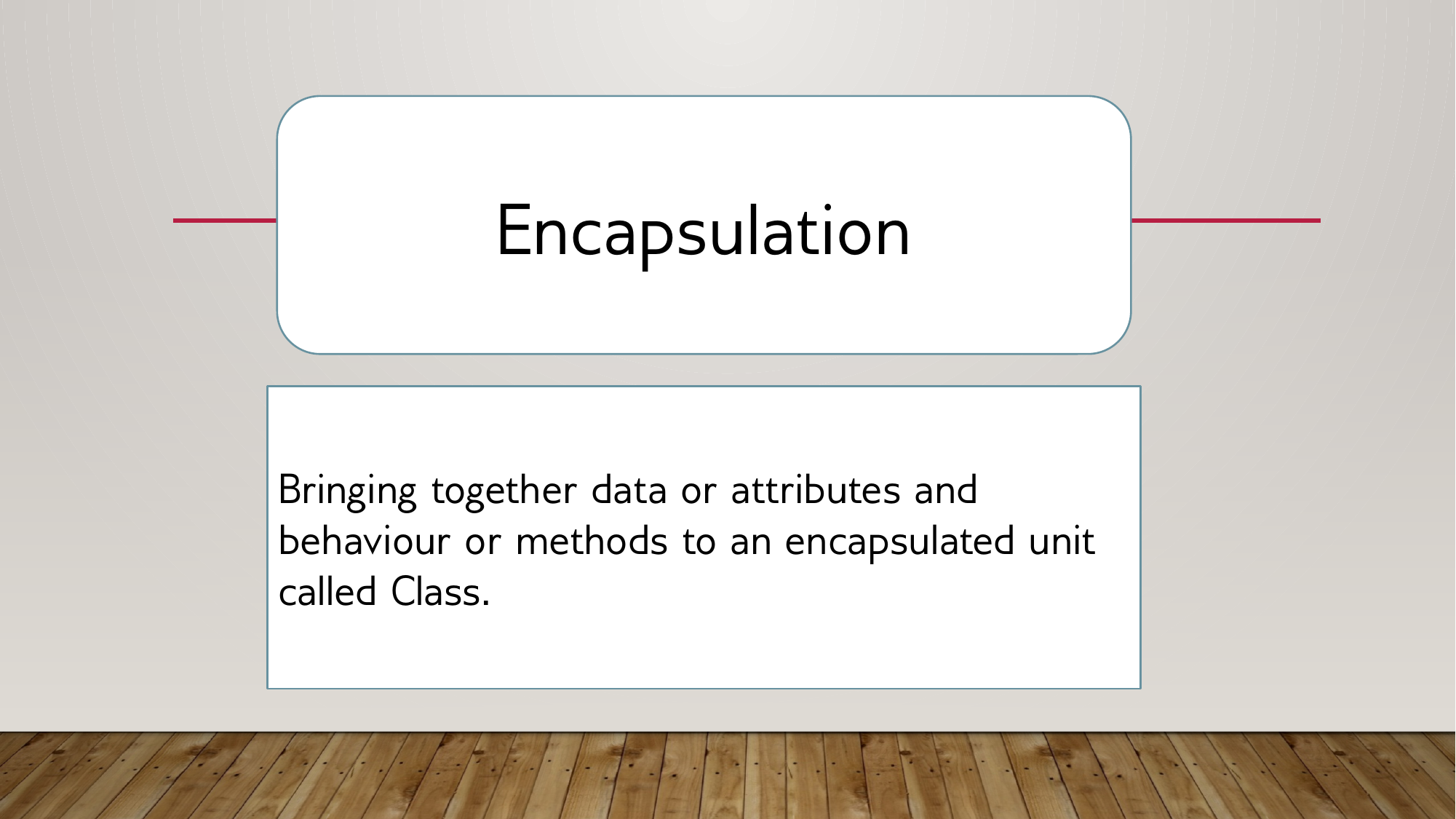

Encapsulation
Bringing together data or attributes and behaviour or methods to an encapsulated unit called Class.